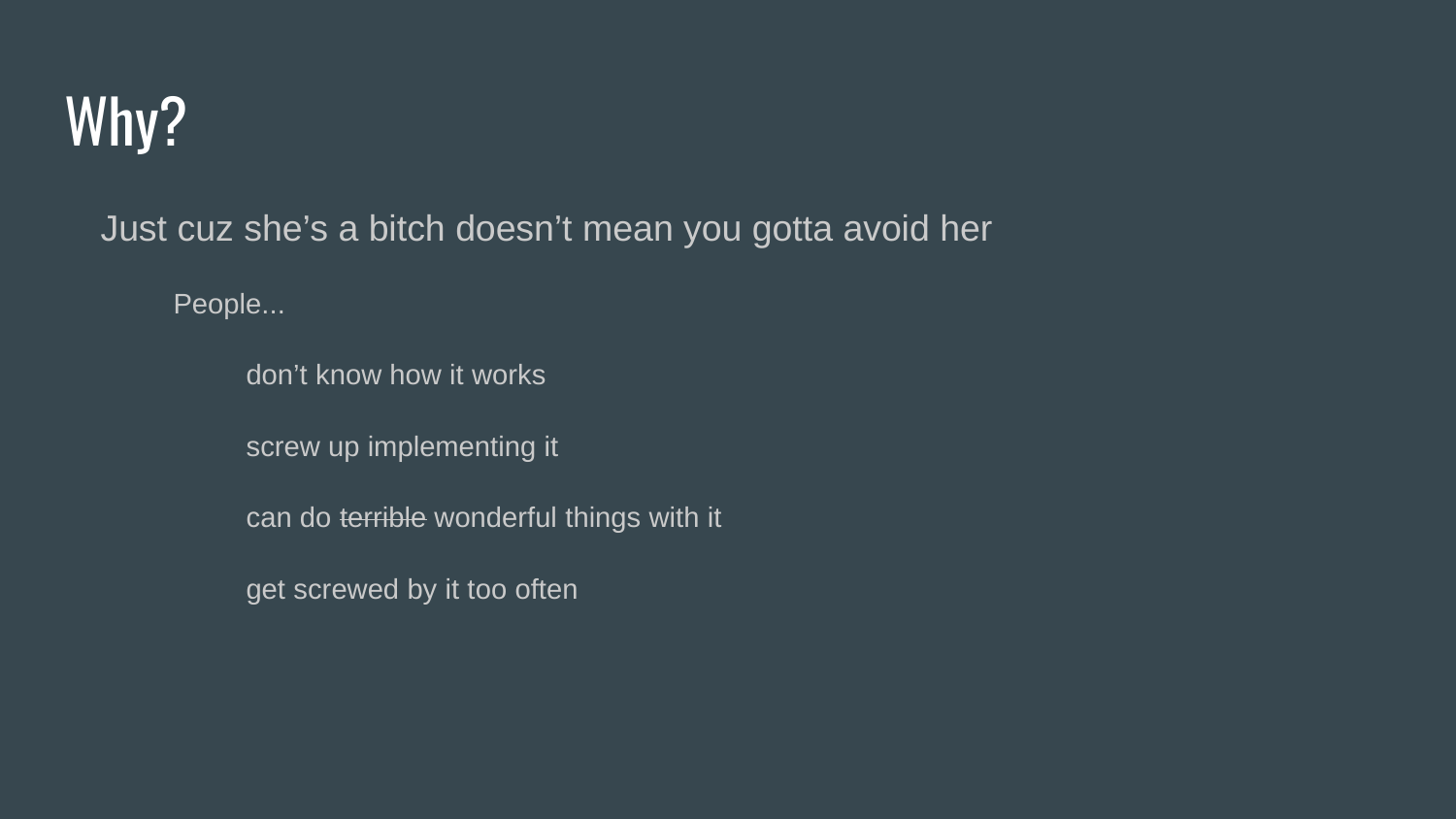

# Why?
Just cuz she’s a bitch doesn’t mean you gotta avoid her
People...
don’t know how it works
screw up implementing it
can do terrible wonderful things with it
get screwed by it too often